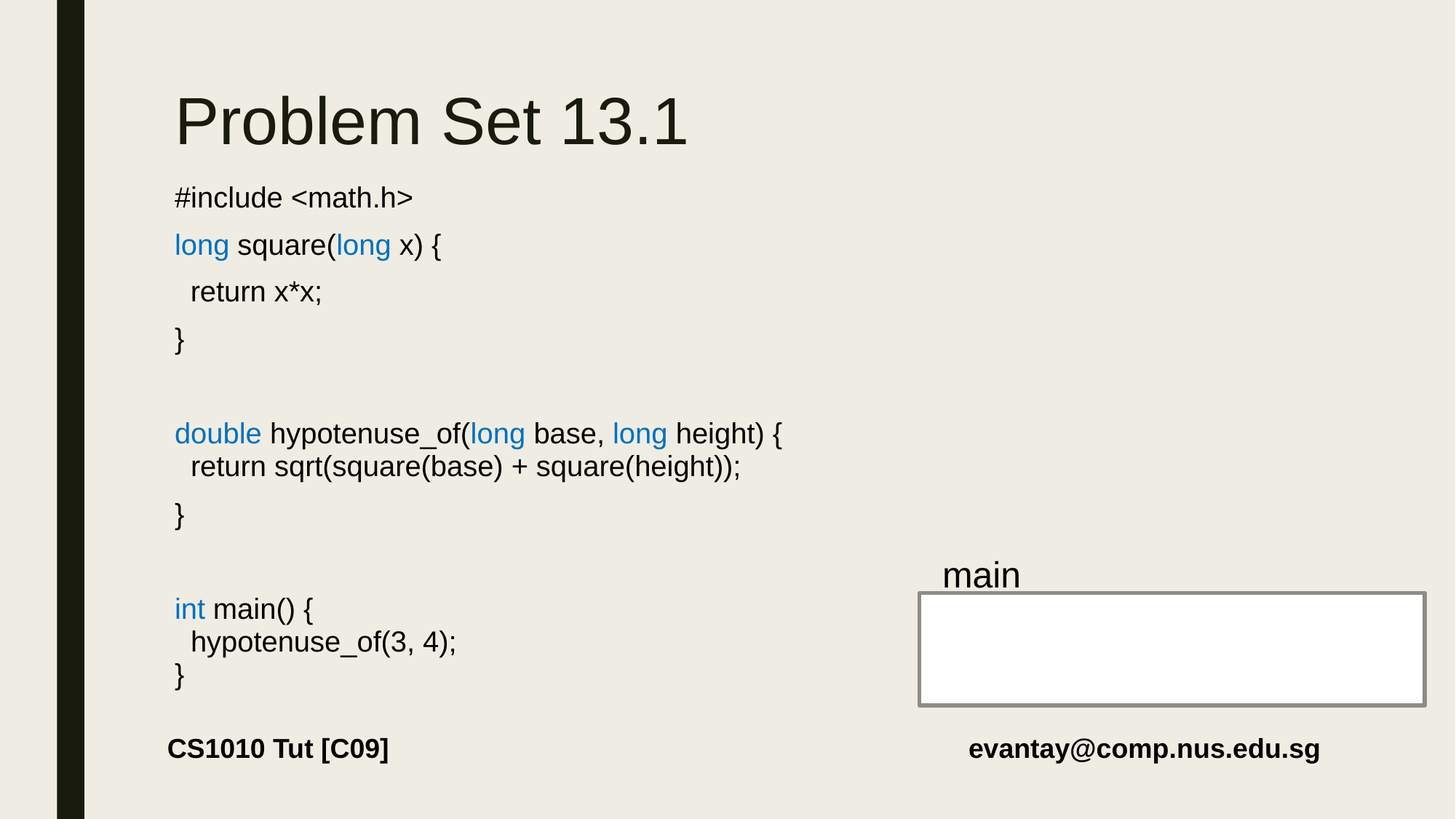

# Problem Set 13.1
#include <math.h>
long square(long x) {
  return x*x;
}

double hypotenuse_of(long base, long height) {
  return sqrt(square(base) + square(height));
}

int main() {
  hypotenuse_of(3, 4);
}

main